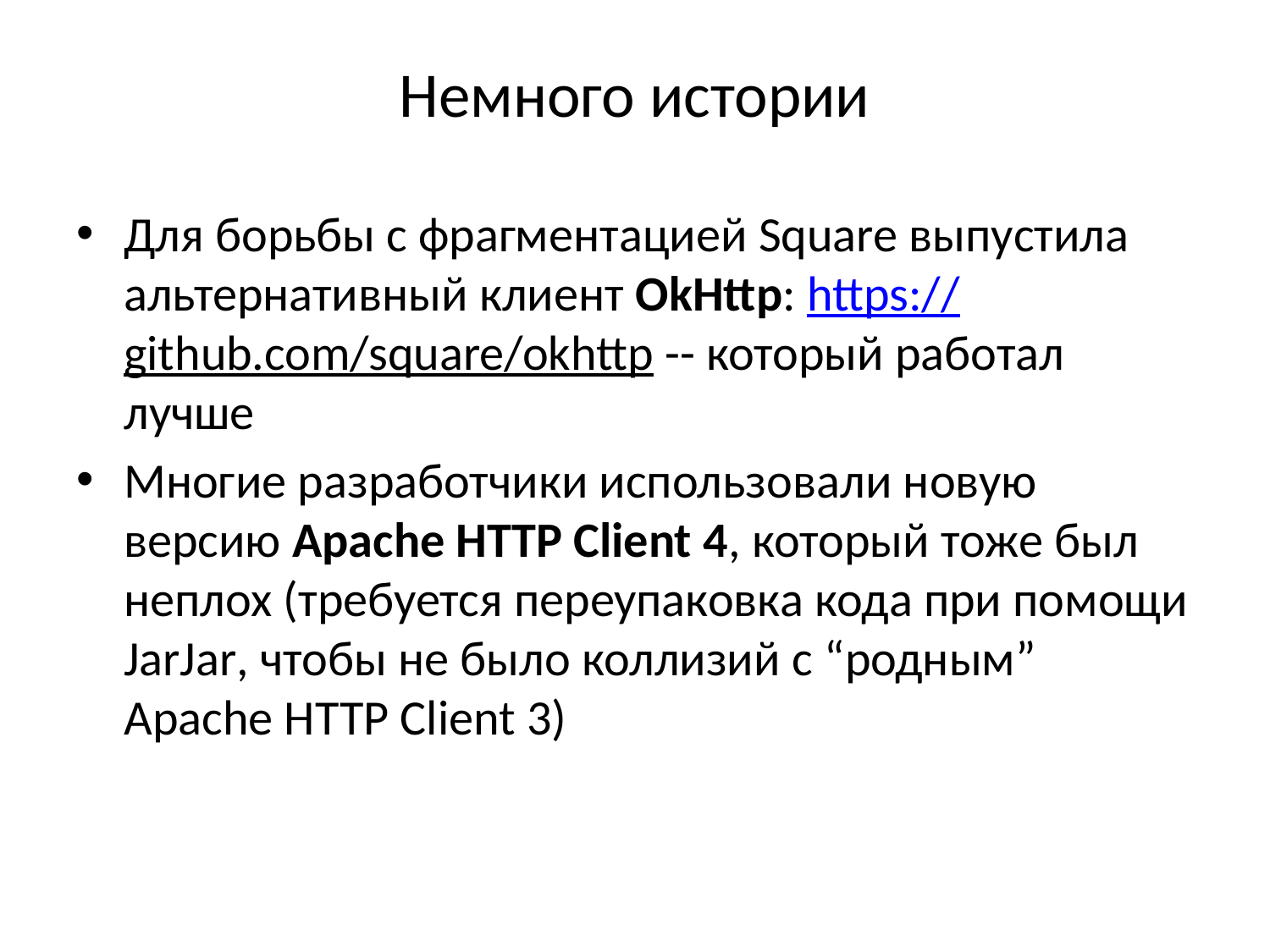

# Немного истории
Для борьбы с фрагментацией Square выпустила альтернативный клиент OkHttp: https://github.com/square/okhttp -- который работал лучше
Многие разработчики использовали новую версию Apache HTTP Client 4, который тоже был неплох (требуется переупаковка кода при помощи JarJar, чтобы не было коллизий с “родным” Apache HTTP Client 3)